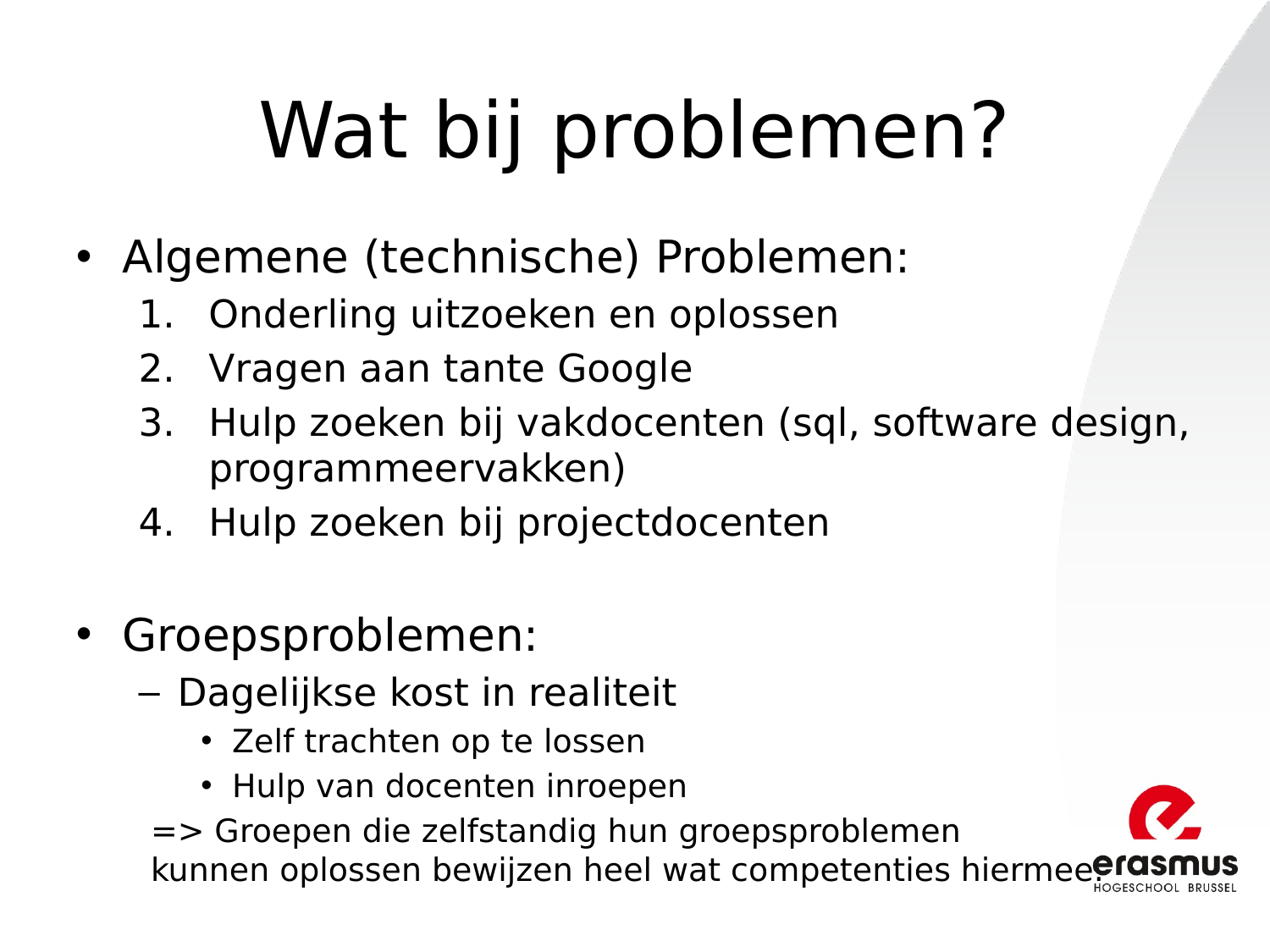

# Wat bij problemen?
Algemene (technische) Problemen:
Onderling uitzoeken en oplossen
Vragen aan tante Google
Hulp zoeken bij vakdocenten (sql, software design, programmeervakken)
Hulp zoeken bij projectdocenten

Groepsproblemen:
Dagelijkse kost in realiteit
Zelf trachten op te lossen
Hulp van docenten inroepen
=> Groepen die zelfstandig hun groepsproblemen
kunnen oplossen bewijzen heel wat competenties hiermee.